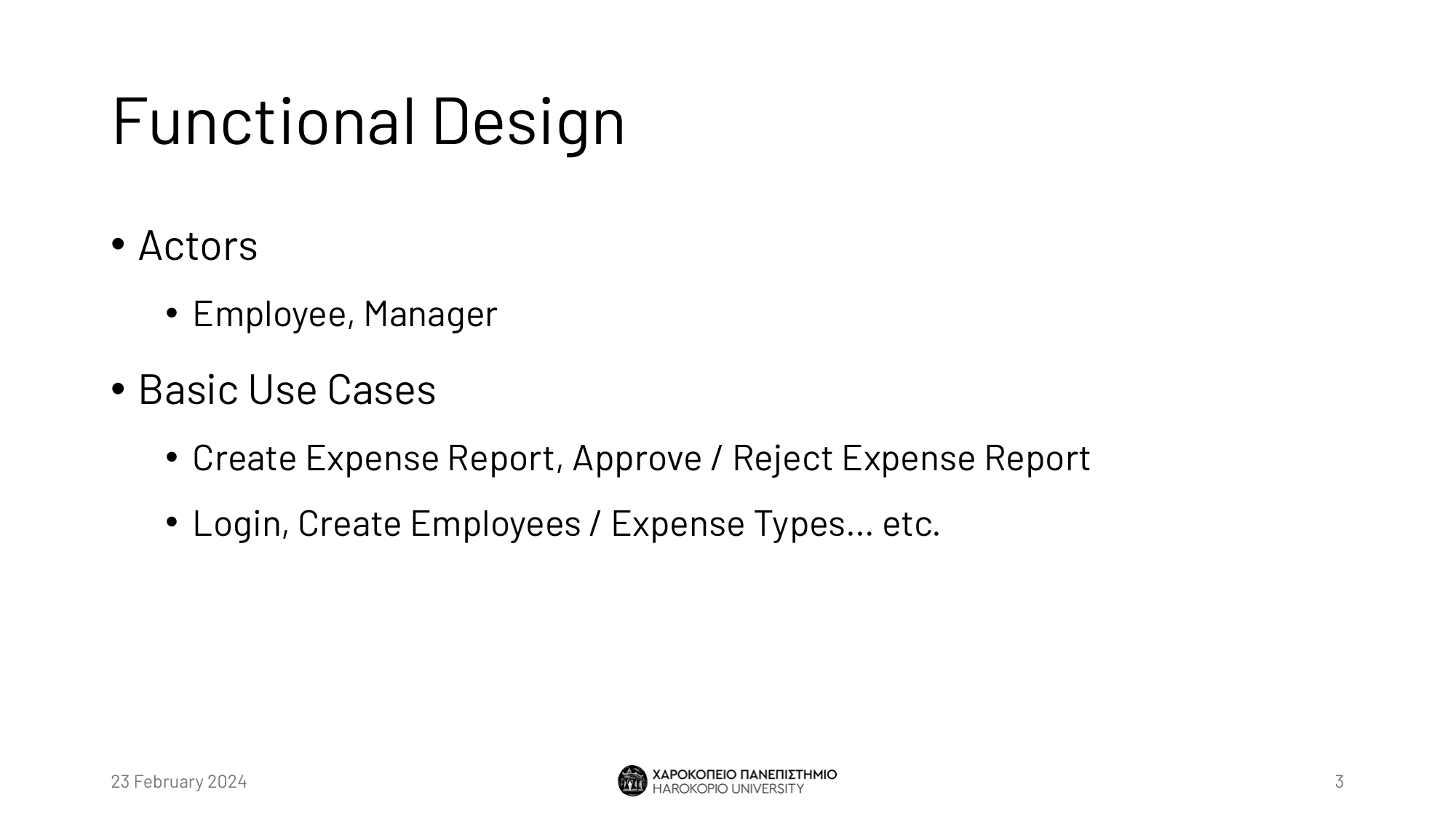

# Functional Design
Actors
Employee, Manager
Basic Use Cases
Create Expense Report, Approve / Reject Expense Report
Login, Create Employees / Expense Types… etc.
23 February 2024
3